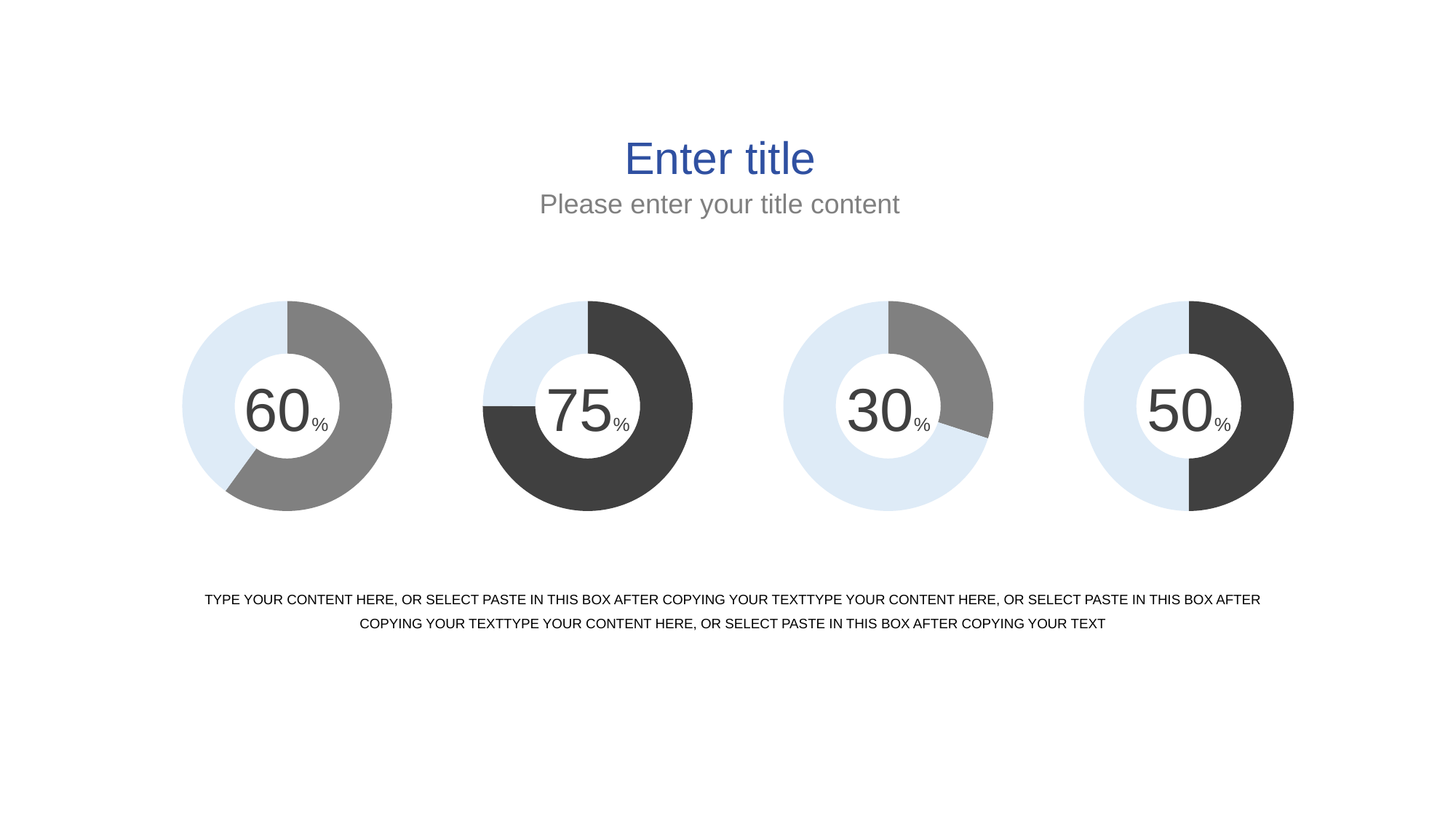

Enter title
Please enter your title content

### Chart

| Category | Region 1 |
|---|---|
| April | 60.0 |
| May | 40.0 |

### Chart

| Category | Region 1 |
|---|---|
| April | 75.0 |
| May | 25.0 |

### Chart

| Category | Region 1 |
|---|---|
| April | 30.0 |
| May | 70.0 |

### Chart

| Category | Region 1 |
|---|---|
| April | 50.0 |
| May | 50.0 |
60%
75%
30%
50%
Type your content here, or select Paste in this box after copying your textType your content here, or select Paste in this box after copying your textType your content here, or select Paste in this box after copying your text